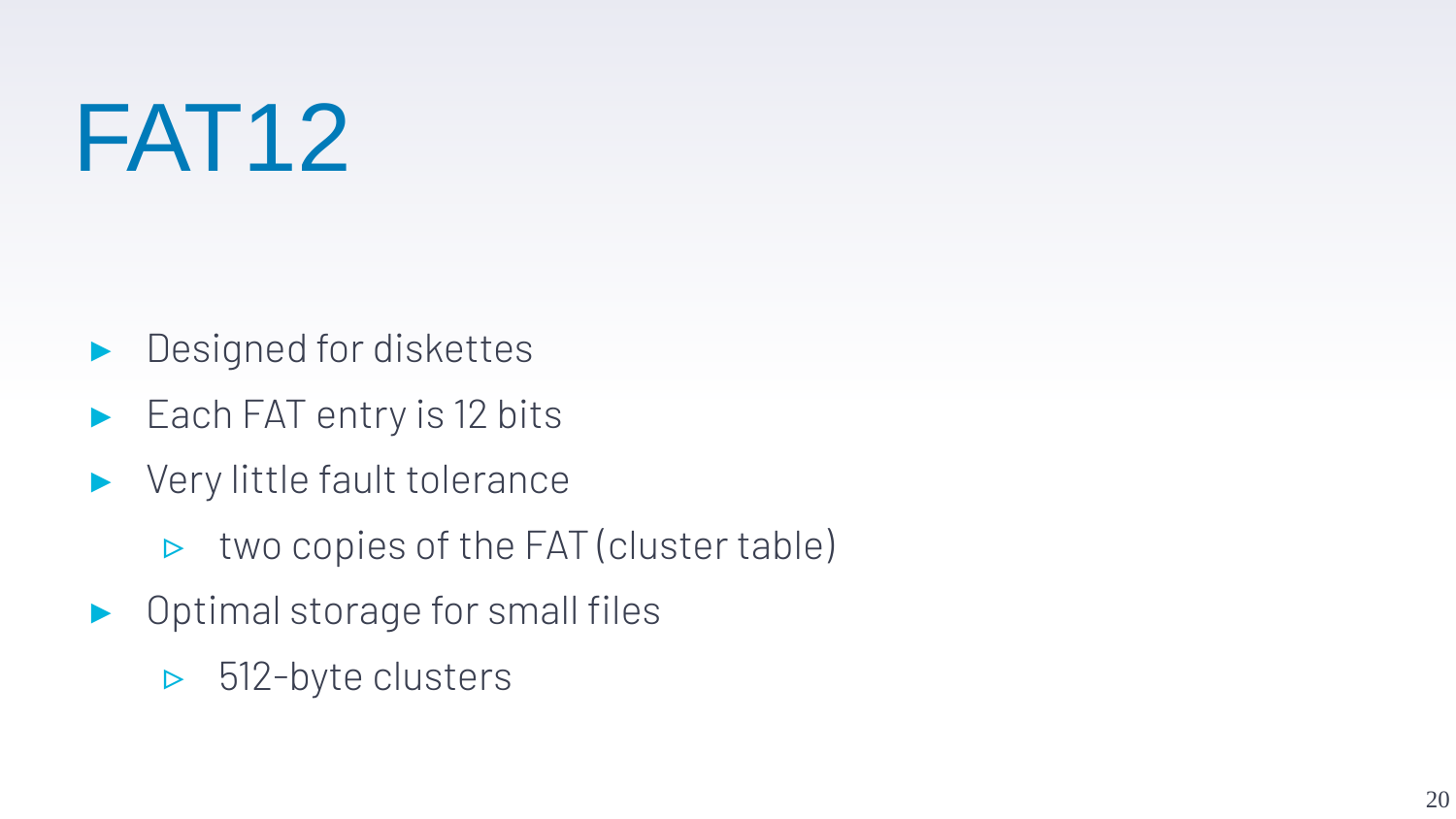

# FAT12
Designed for diskettes
Each FAT entry is 12 bits
Very little fault tolerance
two copies of the FAT (cluster table)
Optimal storage for small files
512-byte clusters
20